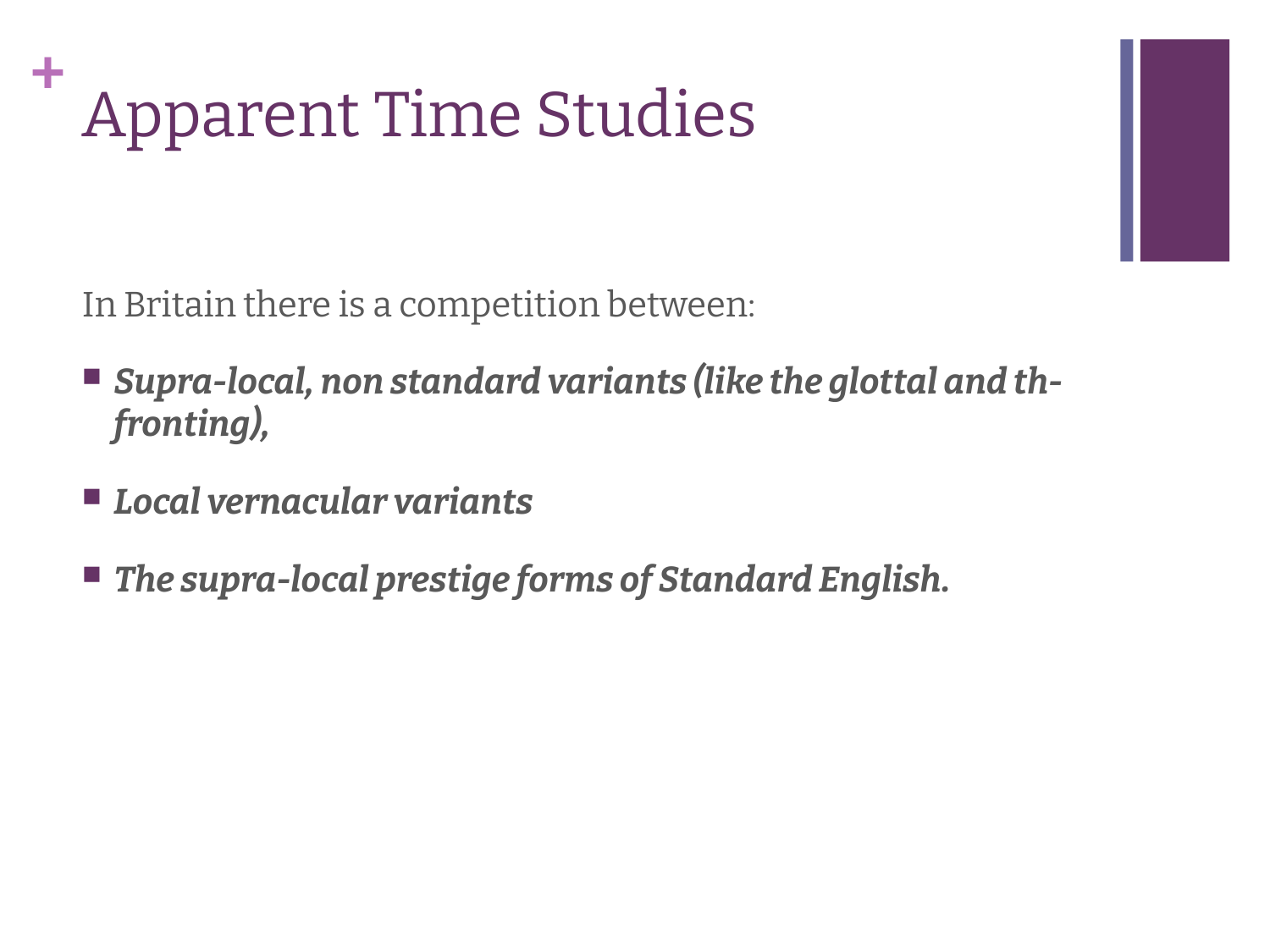

# Apparent Time Studies
In Britain there is a competition between:
Supra-local, non standard variants (like the glottal and th-fronting),
Local vernacular variants
The supra-local prestige forms of Standard English.